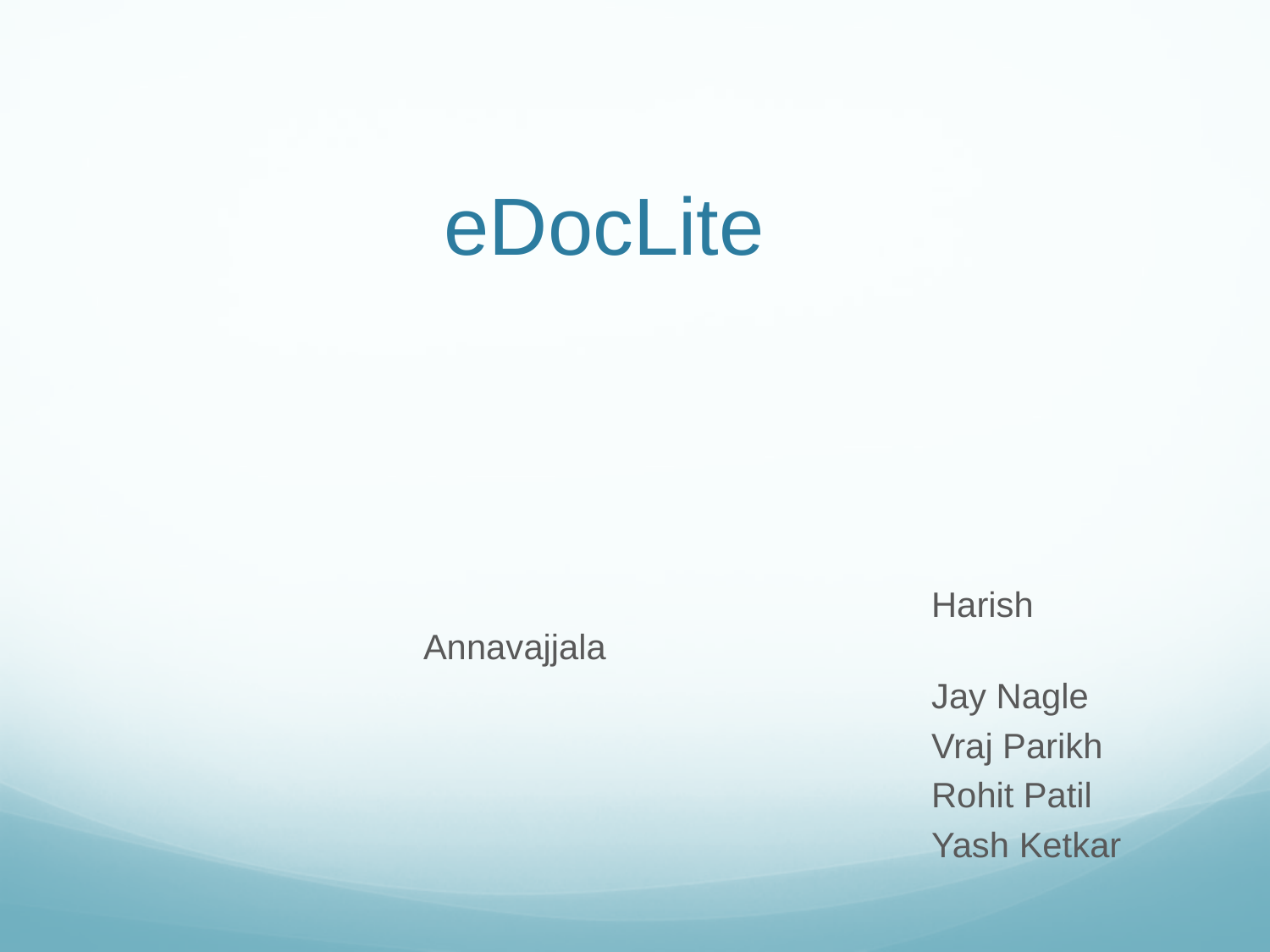

# eDocLite

				Harish Annavajjala
				Jay Nagle
				Vraj Parikh
				Rohit Patil
				Yash Ketkar